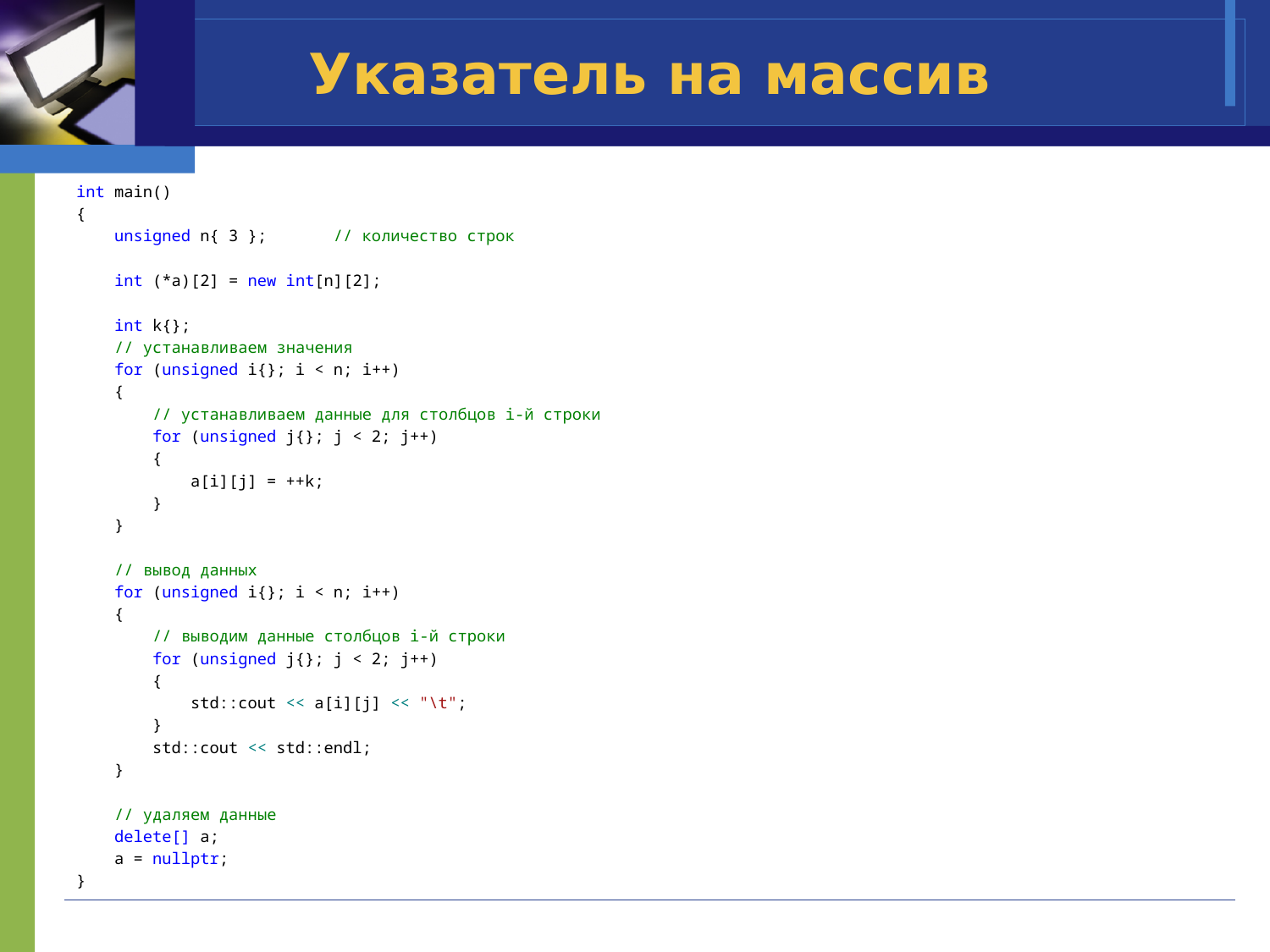

# Указатель на массив
int main()
{
    unsigned n{ 3 };       // количество строк

    int (*a)[2] = new int[n][2];

    int k{};
    // устанавливаем значения
    for (unsigned i{}; i < n; i++)
    {
        // устанавливаем данные для столбцов i-й строки
        for (unsigned j{}; j < 2; j++)
        {
            a[i][j] = ++k;
        }
    }

    // вывод данных
    for (unsigned i{}; i < n; i++)
    {
        // выводим данные столбцов i-й строки
        for (unsigned j{}; j < 2; j++)
        {
            std::cout << a[i][j] << "\t";
        }
        std::cout << std::endl;
    }

    // удаляем данные
    delete[] a;
    a = nullptr;
}